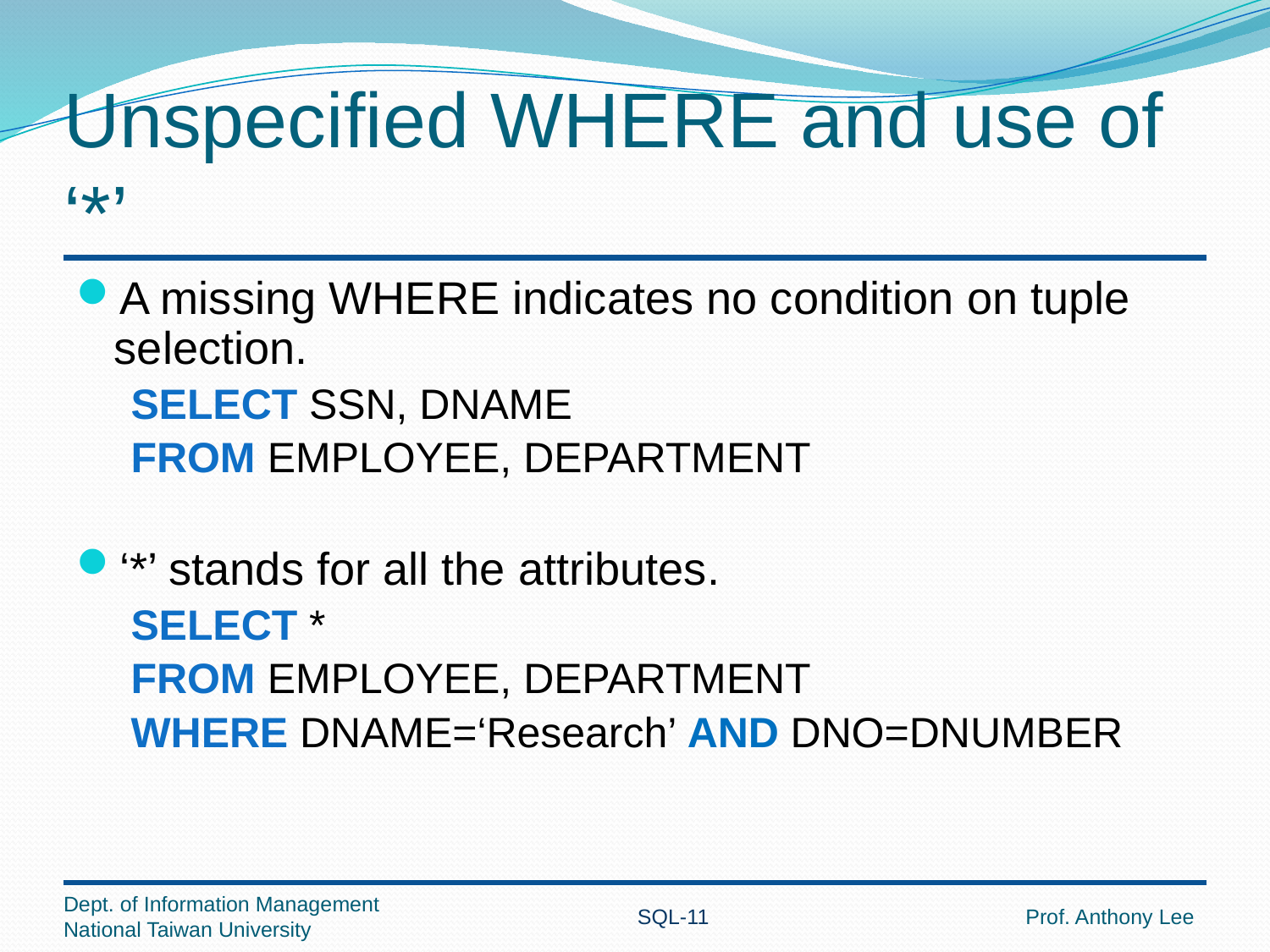

# Unspecified WHERE and use of ‘*’
A missing WHERE indicates no condition on tuple selection.
SELECT SSN, DNAME
FROM EMPLOYEE, DEPARTMENT

‘*’ stands for all the attributes.
SELECT *
FROM EMPLOYEE, DEPARTMENT
WHERE DNAME=‘Research’ AND DNO=DNUMBER